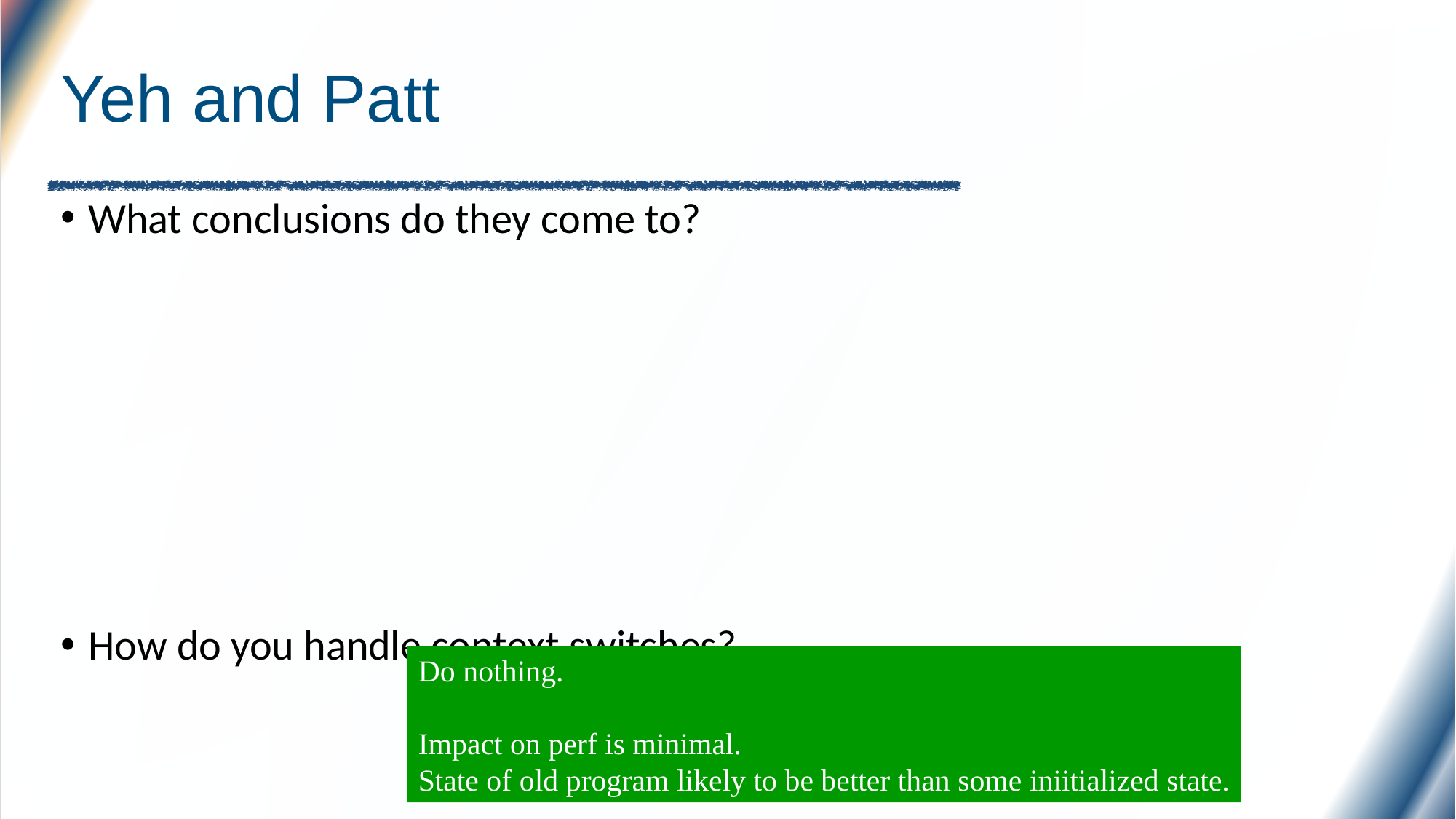

# Yeh and Patt
What conclusions do they come to?

How do you handle context switches?
Do nothing.

Impact on perf is minimal.
State of old program likely to be better than some iniitialized state.